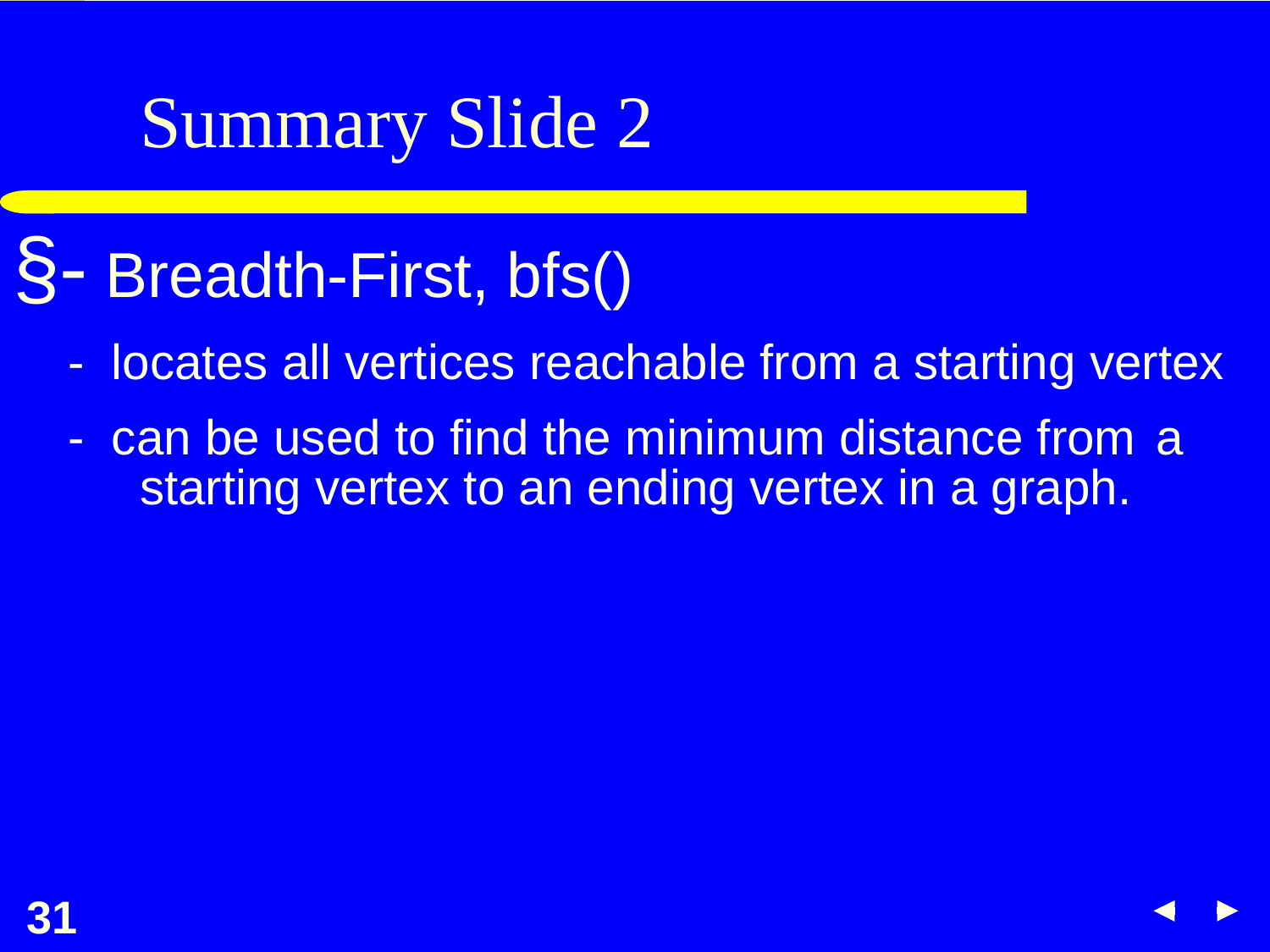

# Summary Slide 2

§- Breadth-First, bfs()
    -  locates all vertices reachable from a starting vertex
    -  can be used to find the minimum distance from 	a 	starting vertex to an ending vertex in a graph.
31
31